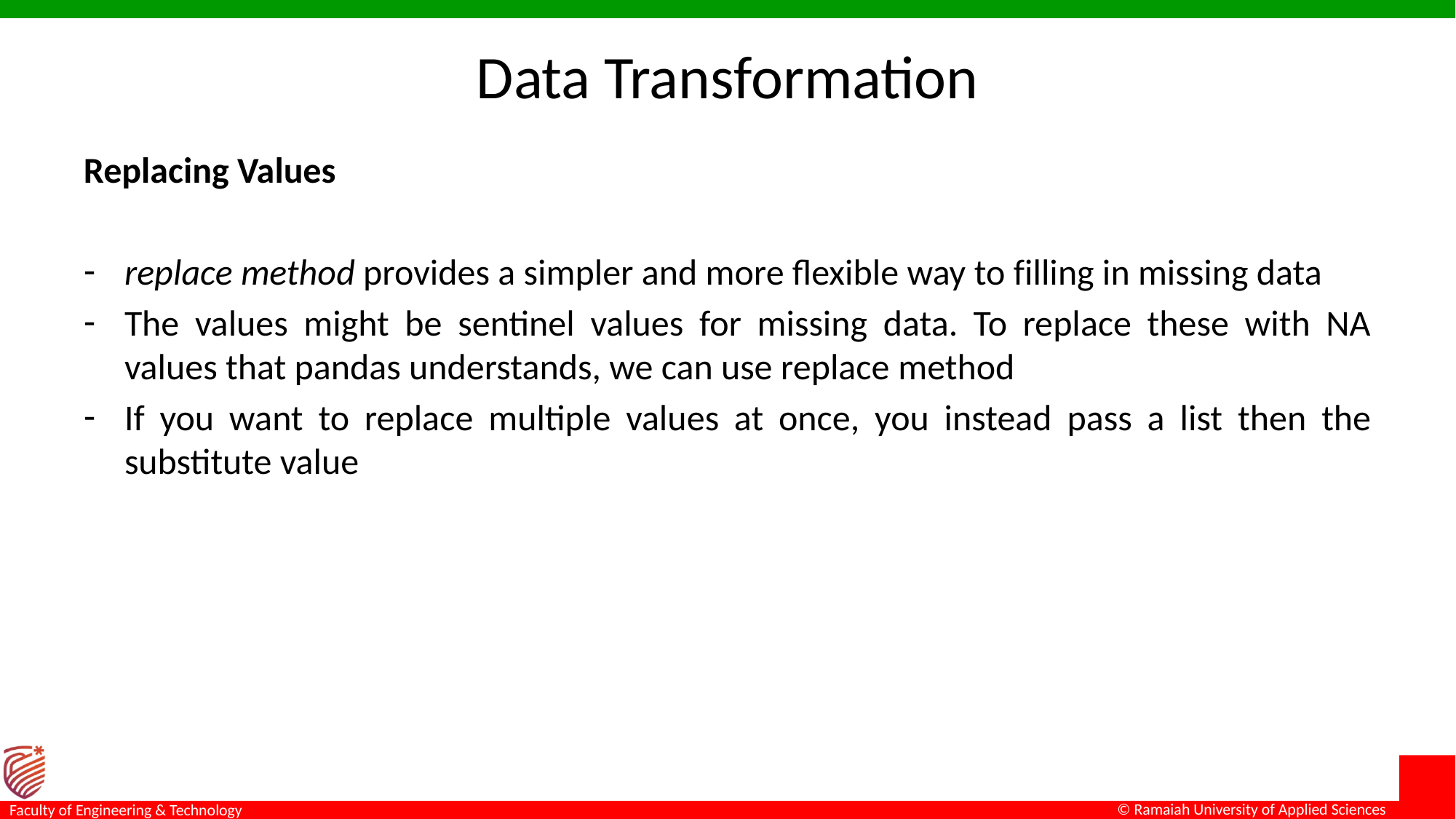

# Data Transformation
Replacing Values

replace method provides a simpler and more flexible way to filling in missing data
The values might be sentinel values for missing data. To replace these with NA values that pandas understands, we can use replace method
If you want to replace multiple values at once, you instead pass a list then the substitute value